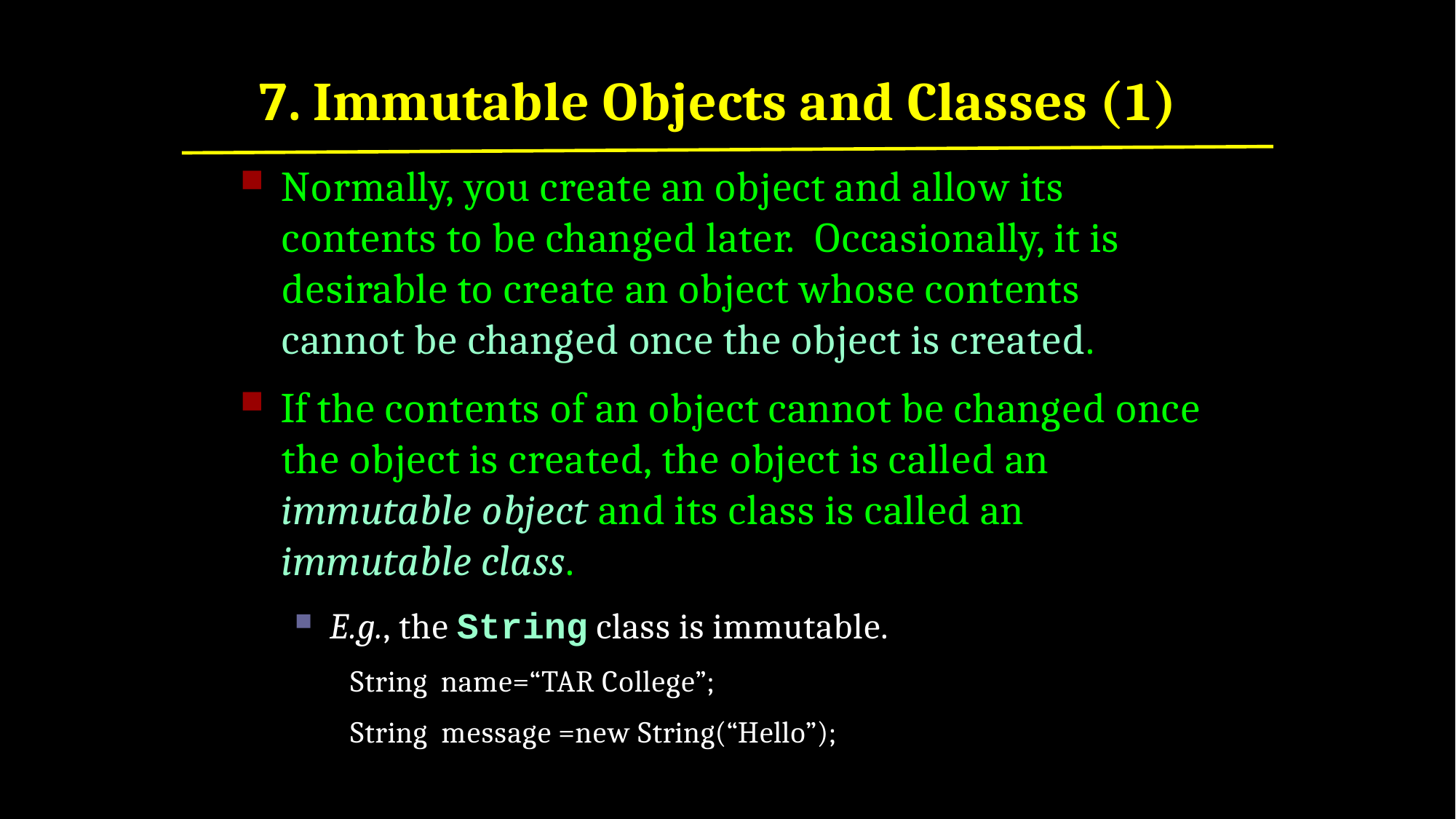

# 7. Immutable Objects and Classes (1)
Normally, you create an object and allow its contents to be changed later.  Occasionally, it is desirable to create an object whose contents cannot be changed once the object is created.
If the contents of an object cannot be changed once the object is created, the object is called an immutable object and its class is called an immutable class.
E.g., the String class is immutable.
String  name=“TAR College”;
String  message =new String(“Hello”);